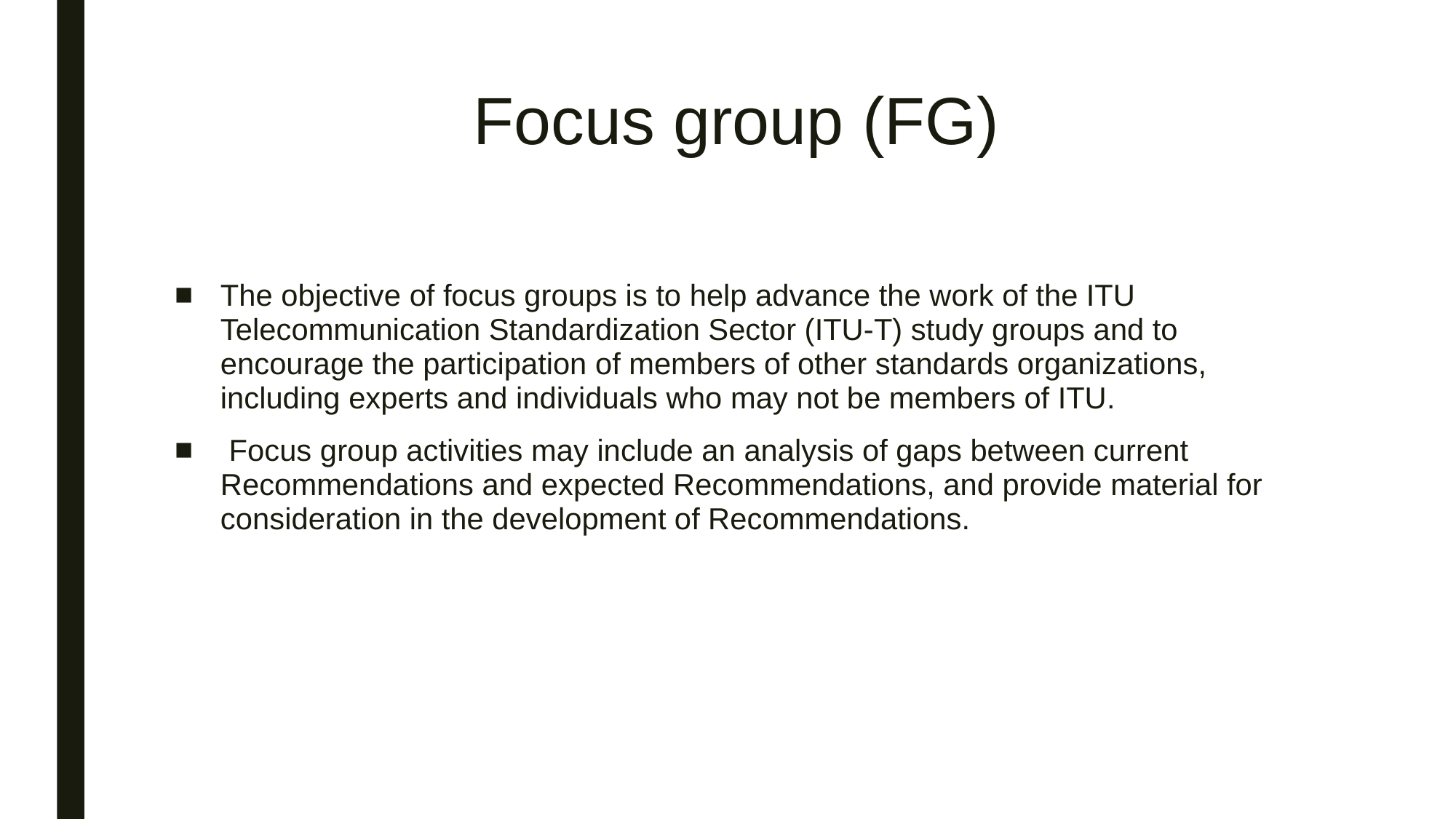

# Focus group (FG)
The objective of focus groups is to help advance the work of the ITU Telecommunication Standardization Sector (ITU-T) study groups and to encourage the participation of members of other standards organizations, including experts and individuals who may not be members of ITU.
 Focus group activities may include an analysis of gaps between current Recommendations and expected Recommendations, and provide material for consideration in the development of Recommendations.